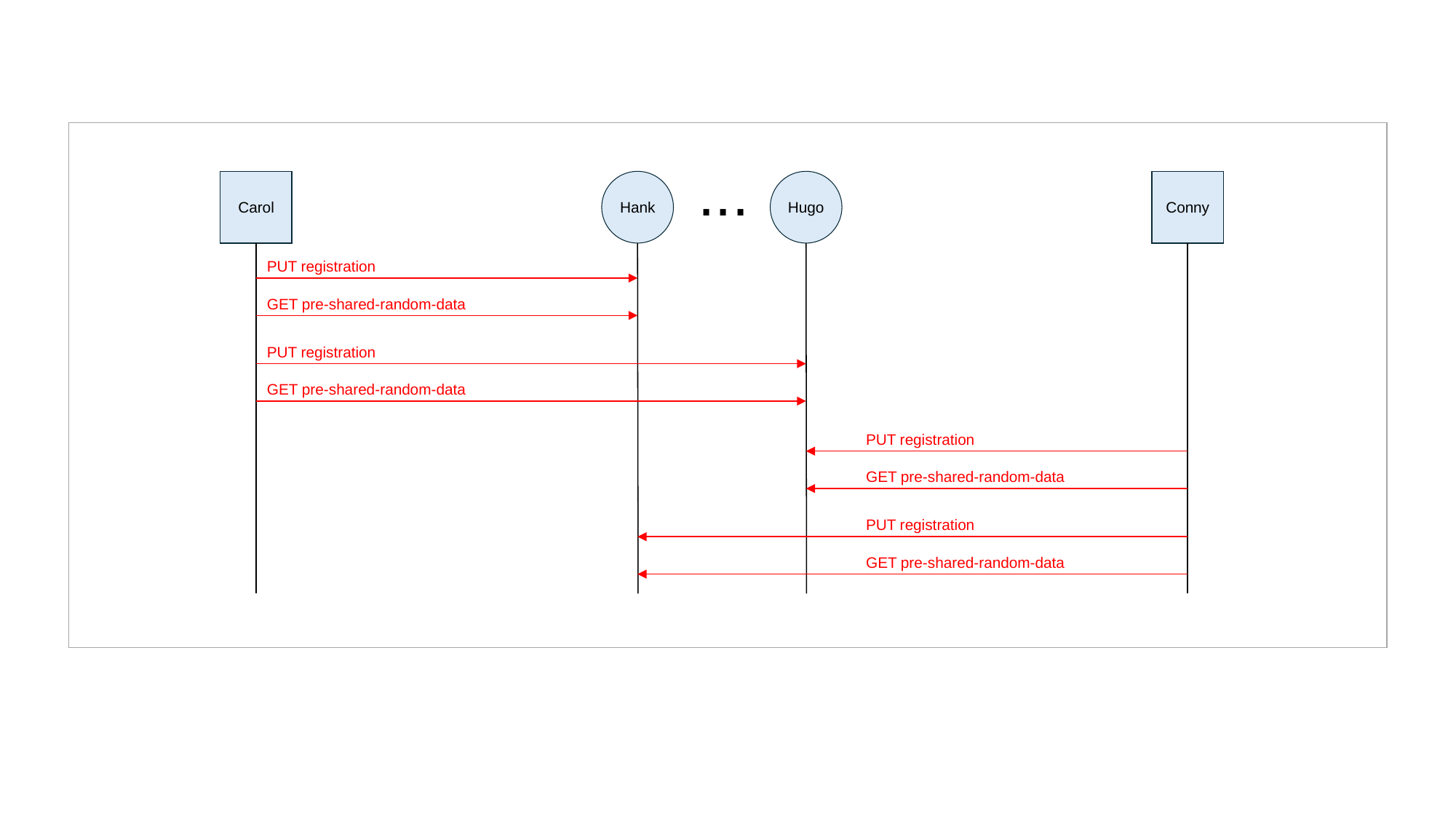

...
Carol
Hank
Hugo
Conny
PUT registration
GET pre-shared-random-data
PUT registration
GET pre-shared-random-data
PUT registration
GET pre-shared-random-data
PUT registration
GET pre-shared-random-data